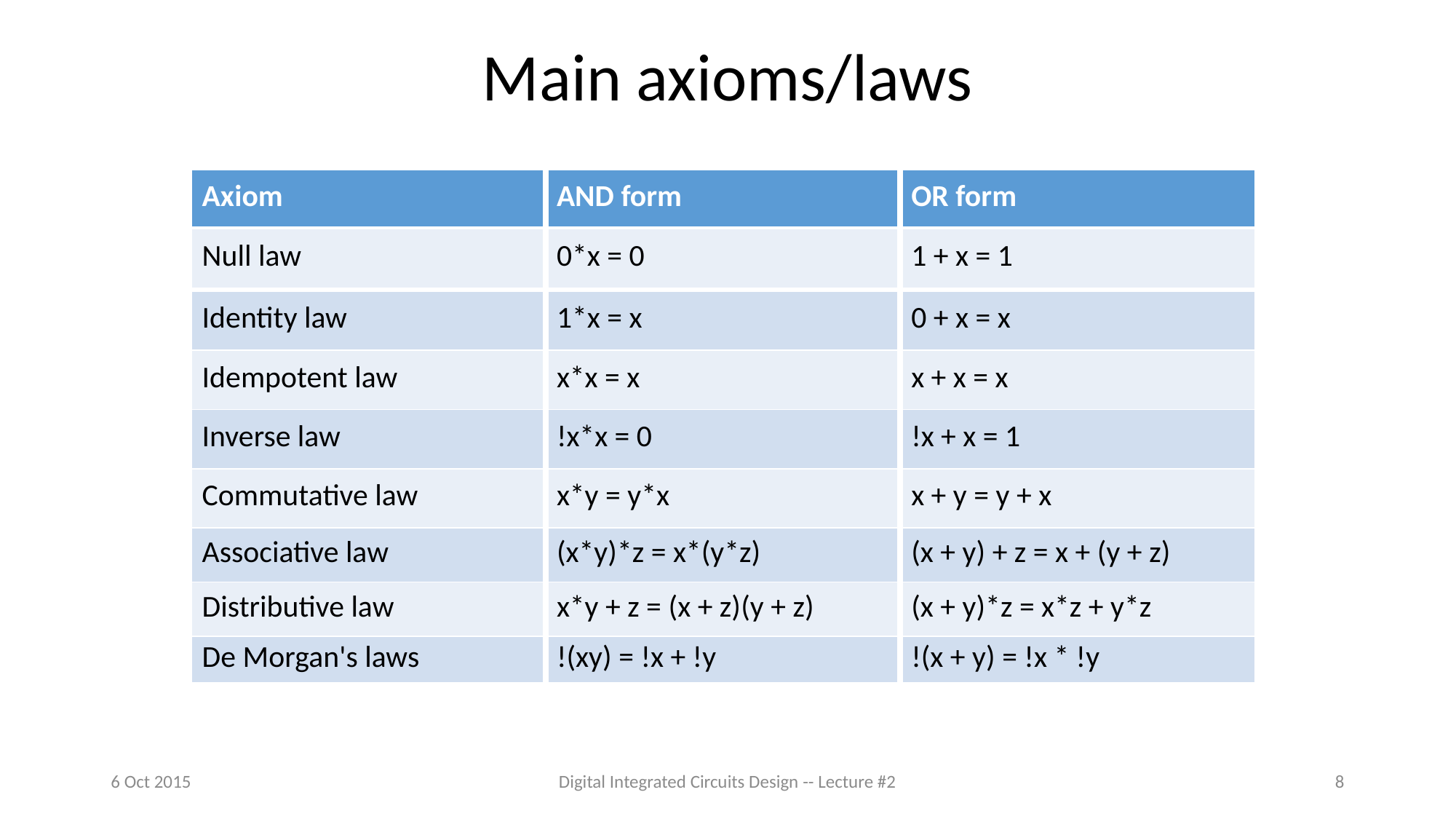

# Main axioms/laws
| Axiom | AND form | OR form |
| --- | --- | --- |
| Null law | 0\*x = 0 | 1 + x = 1 |
| --- | --- | --- |
|  |  |  |
| --- | --- | --- |
|  |  |  |
|  |  |  |
|  |  |  |
|  |  |  |
| Distributive law | x\*y + z = (x + z)(y + z) | (x + y)\*z = x\*z + y\*z |
|  |  |  |
| --- | --- | --- |
|  |  |  |
|  |  |  |
|  |  |  |
| Associative law | (x\*y)\*z = x\*(y\*z) | (x + y) + z = x + (y + z) |
|  |  |  |
| --- | --- | --- |
|  |  |  |
|  |  |  |
| Commutative law | x\*y = y\*x | x + y = y + x |
|  |  |  |
| --- | --- | --- |
|  |  |  |
| Inverse law | !x\*x = 0 | !x + x = 1 |
|  |  |  |
| --- | --- | --- |
| Idempotent law | x\*x = x | x + x = x |
|  |  |  |
| --- | --- | --- |
|  |  |  |
|  |  |  |
|  |  |  |
|  |  |  |
|  |  |  |
| De Morgan's laws | !(xy) = !x + !y | !(x + y) = !x \* !y |
| Identity law | 1\*x = x | 0 + x = x |
| --- | --- | --- |
6 Oct 2015
Digital Integrated Circuits Design -- Lecture #2
8